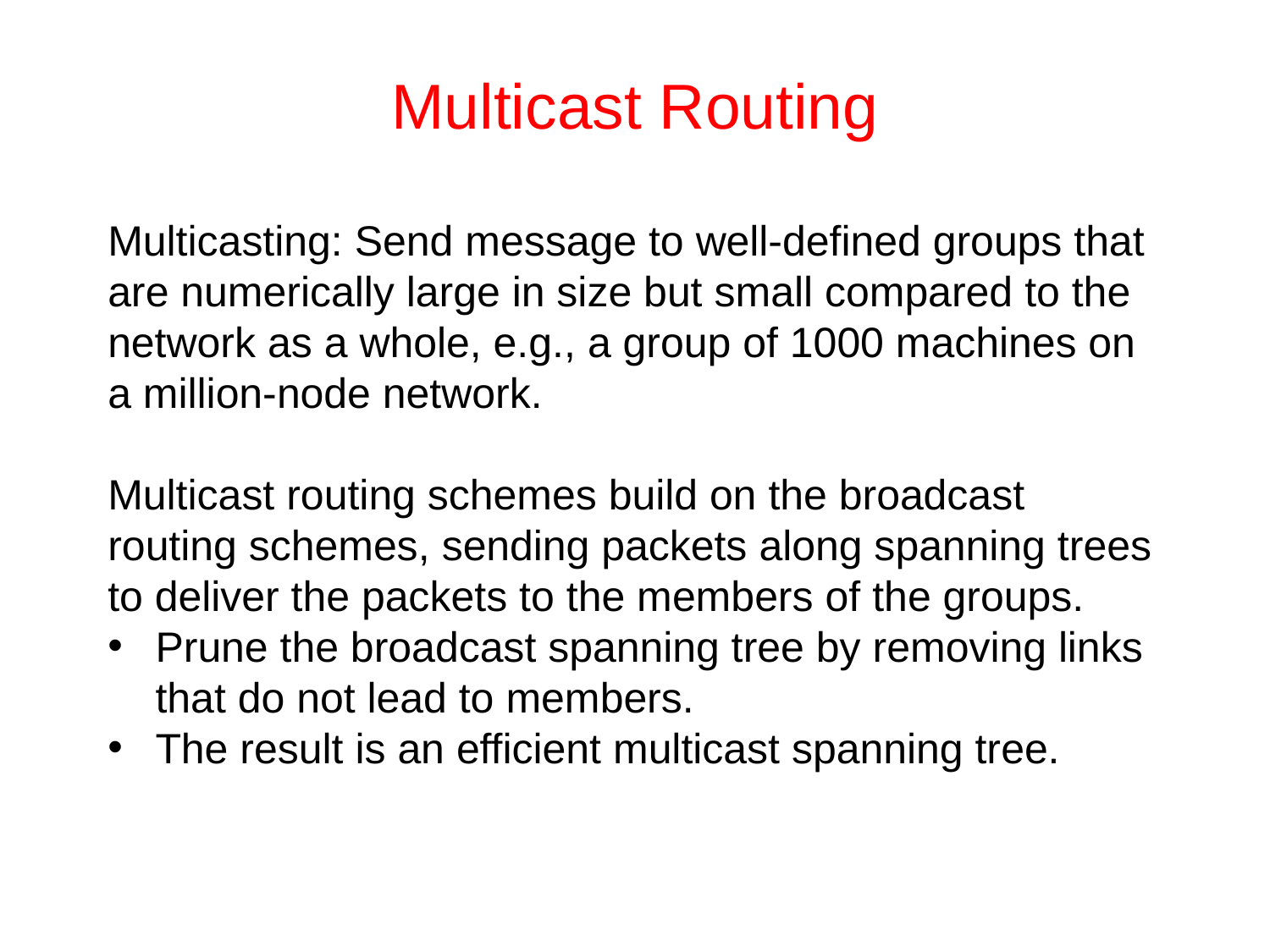

# Multicast Routing
Multicasting: Send message to well-defined groups that are numerically large in size but small compared to the network as a whole, e.g., a group of 1000 machines on a million-node network.

Multicast routing schemes build on the broadcast routing schemes, sending packets along spanning trees to deliver the packets to the members of the groups.
Prune the broadcast spanning tree by removing links that do not lead to members.
The result is an efficient multicast spanning tree.